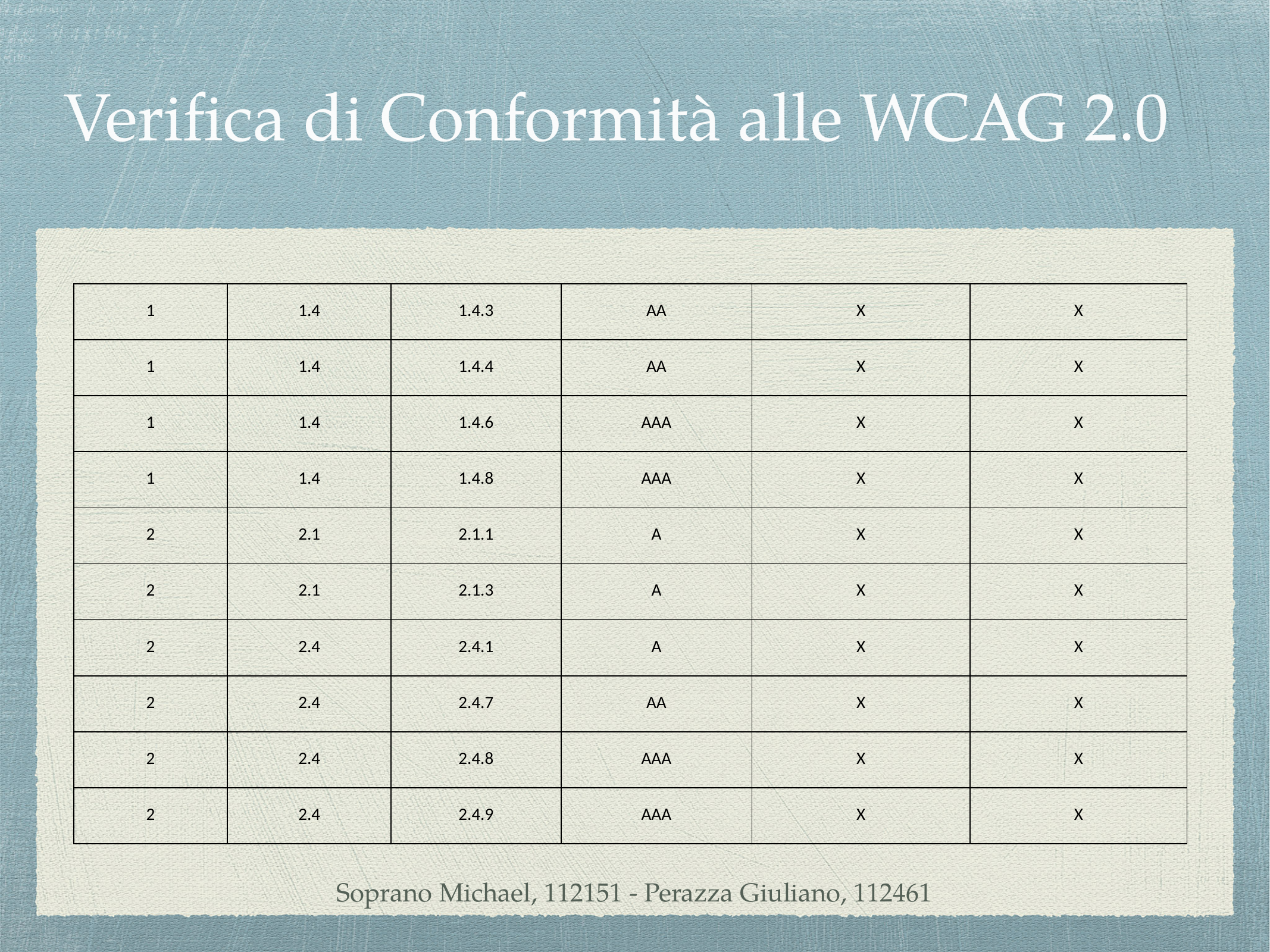

# Verifica di Conformità alle WCAG 2.0
| 1 | 1.4 | 1.4.3 | AA | X | X |
| --- | --- | --- | --- | --- | --- |
| 1 | 1.4 | 1.4.4 | AA | X | X |
| 1 | 1.4 | 1.4.6 | AAA | X | X |
| 1 | 1.4 | 1.4.8 | AAA | X | X |
| 2 | 2.1 | 2.1.1 | A | X | X |
| 2 | 2.1 | 2.1.3 | A | X | X |
| 2 | 2.4 | 2.4.1 | A | X | X |
| 2 | 2.4 | 2.4.7 | AA | X | X |
| 2 | 2.4 | 2.4.8 | AAA | X | X |
| 2 | 2.4 | 2.4.9 | AAA | X | X |
Soprano Michael, 112151 - Perazza Giuliano, 112461